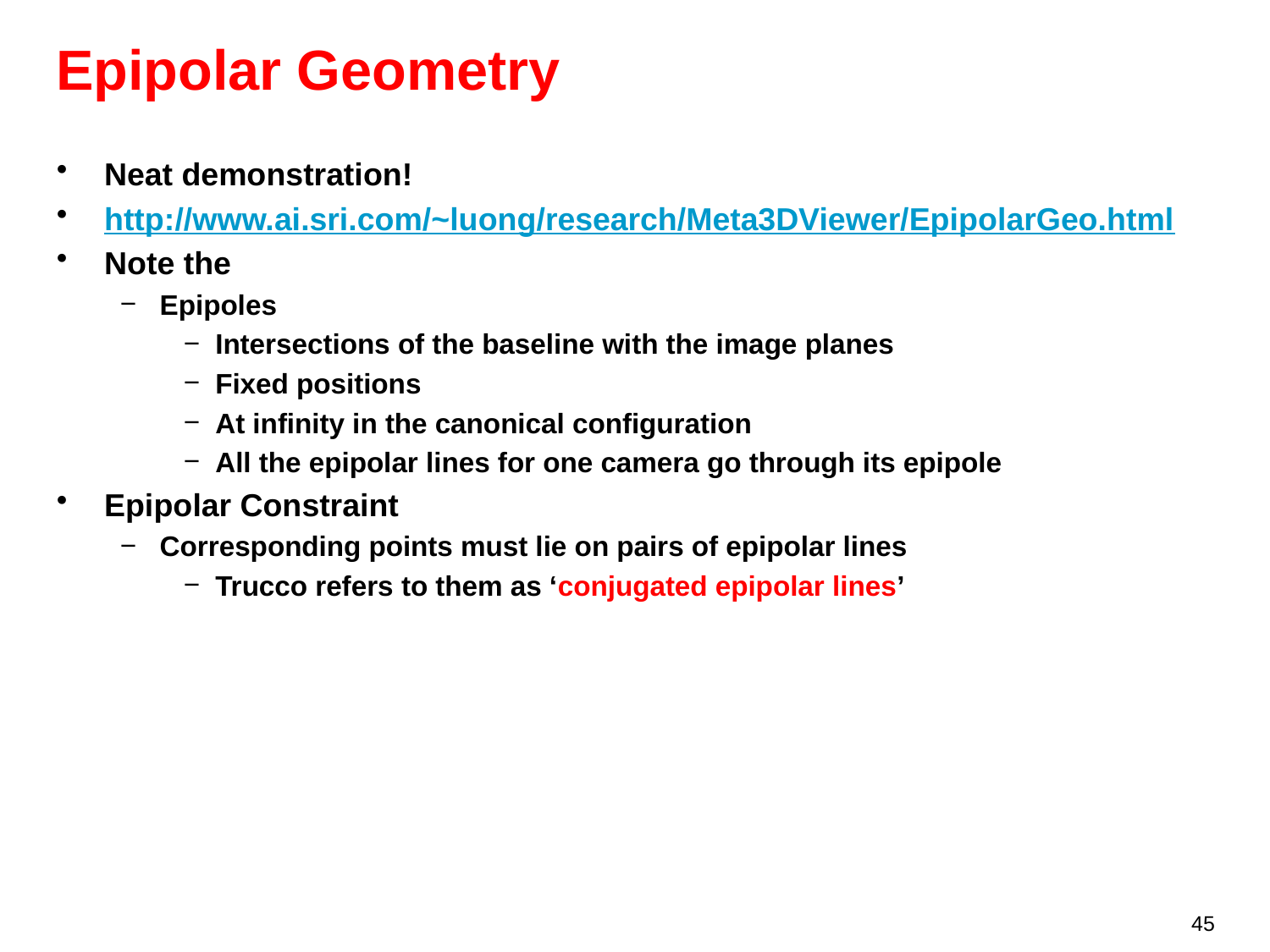

# Epipolar Geometry
Neat demonstration!
http://www.ai.sri.com/~luong/research/Meta3DViewer/EpipolarGeo.html
Note the
Epipoles
Intersections of the baseline with the image planes
Fixed positions
At infinity in the canonical configuration
All the epipolar lines for one camera go through its epipole
Epipolar Constraint
Corresponding points must lie on pairs of epipolar lines
Trucco refers to them as ‘conjugated epipolar lines’
45